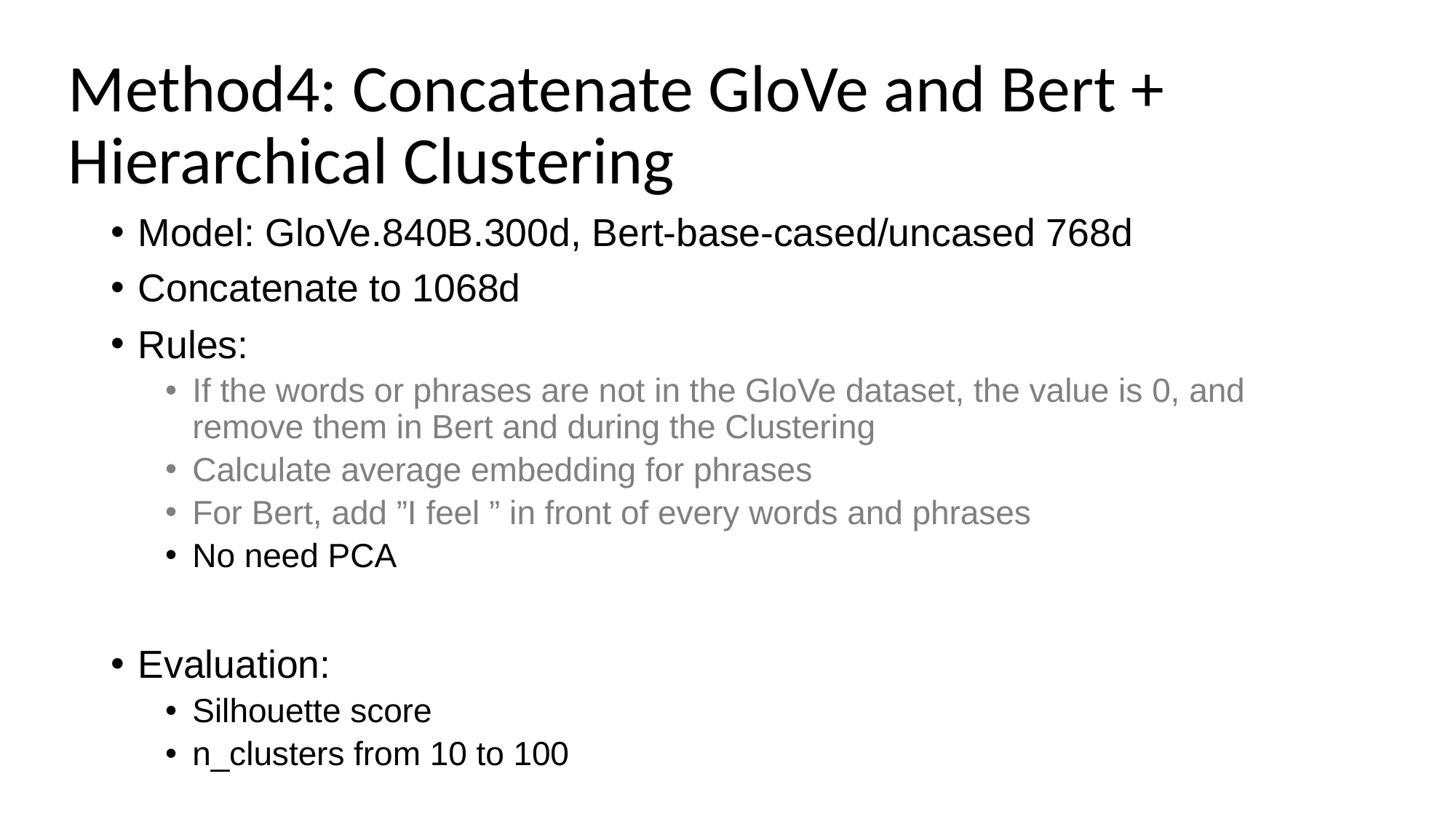

# Method4: Concatenate GloVe and Bert + Hierarchical Clustering
Model: GloVe.840B.300d, Bert-base-cased/uncased 768d
Concatenate to 1068d
Rules:
If the words or phrases are not in the GloVe dataset, the value is 0, and remove them in Bert and during the Clustering
Calculate average embedding for phrases
For Bert, add ”I feel ” in front of every words and phrases
No need PCA

Evaluation:
Silhouette score
n_clusters from 10 to 100